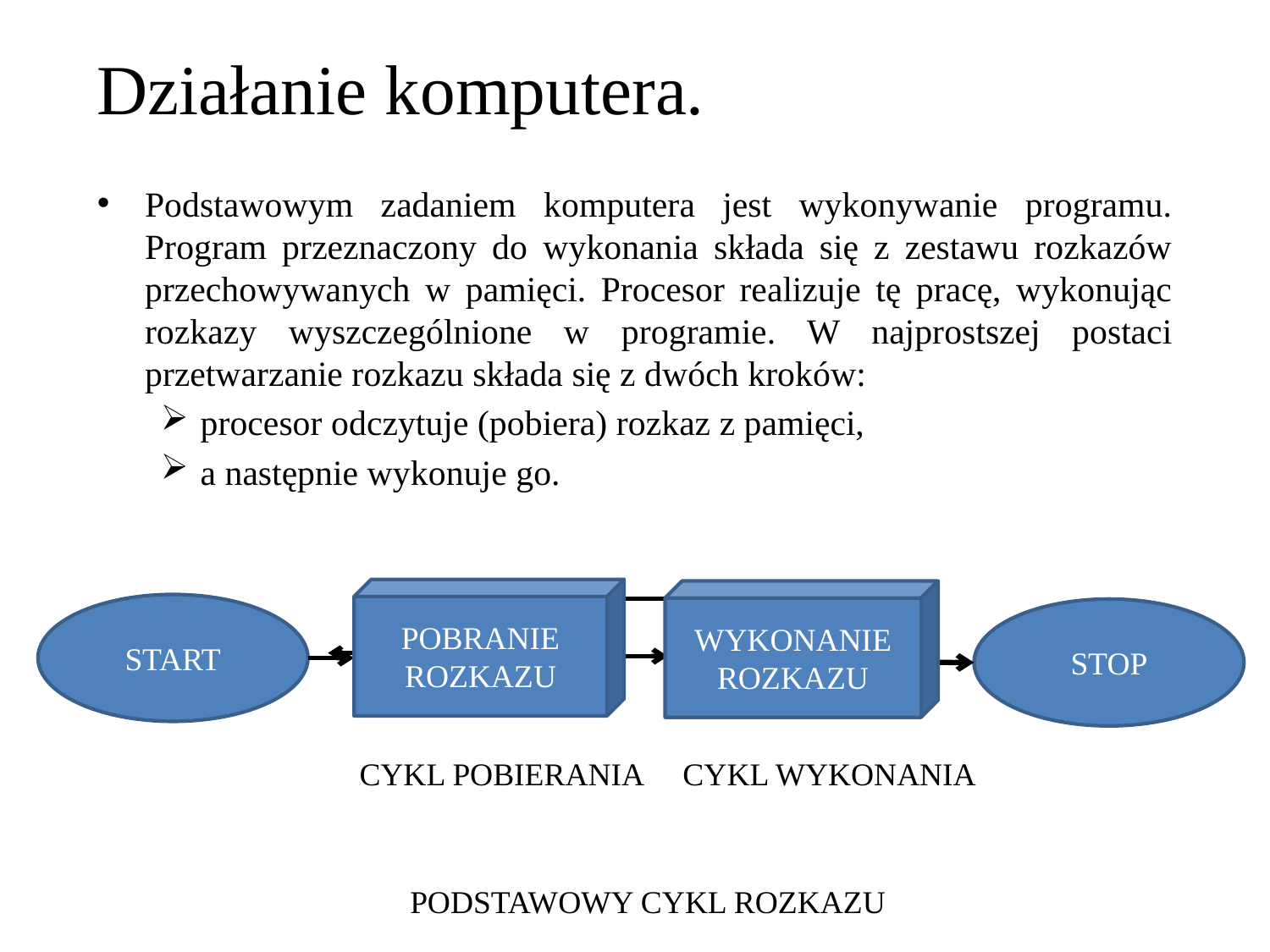

Działanie komputera.
Podstawowym zadaniem komputera jest wykonywanie programu. Program przeznaczony do wykonania składa się z zestawu rozkazów przechowywanych w pamięci. Procesor realizuje tę pracę, wykonując rozkazy wyszczególnione w programie. W najprostszej postaci przetwarzanie rozkazu składa się z dwóch kroków:
procesor odczytuje (pobiera) rozkaz z pamięci,
a następnie wykonuje go.
POBRANIE ROZKAZU
WYKONANIE ROZKAZU
START
STOP
CYKL POBIERANIA     CYKL WYKONANIA
PODSTAWOWY CYKL ROZKAZU